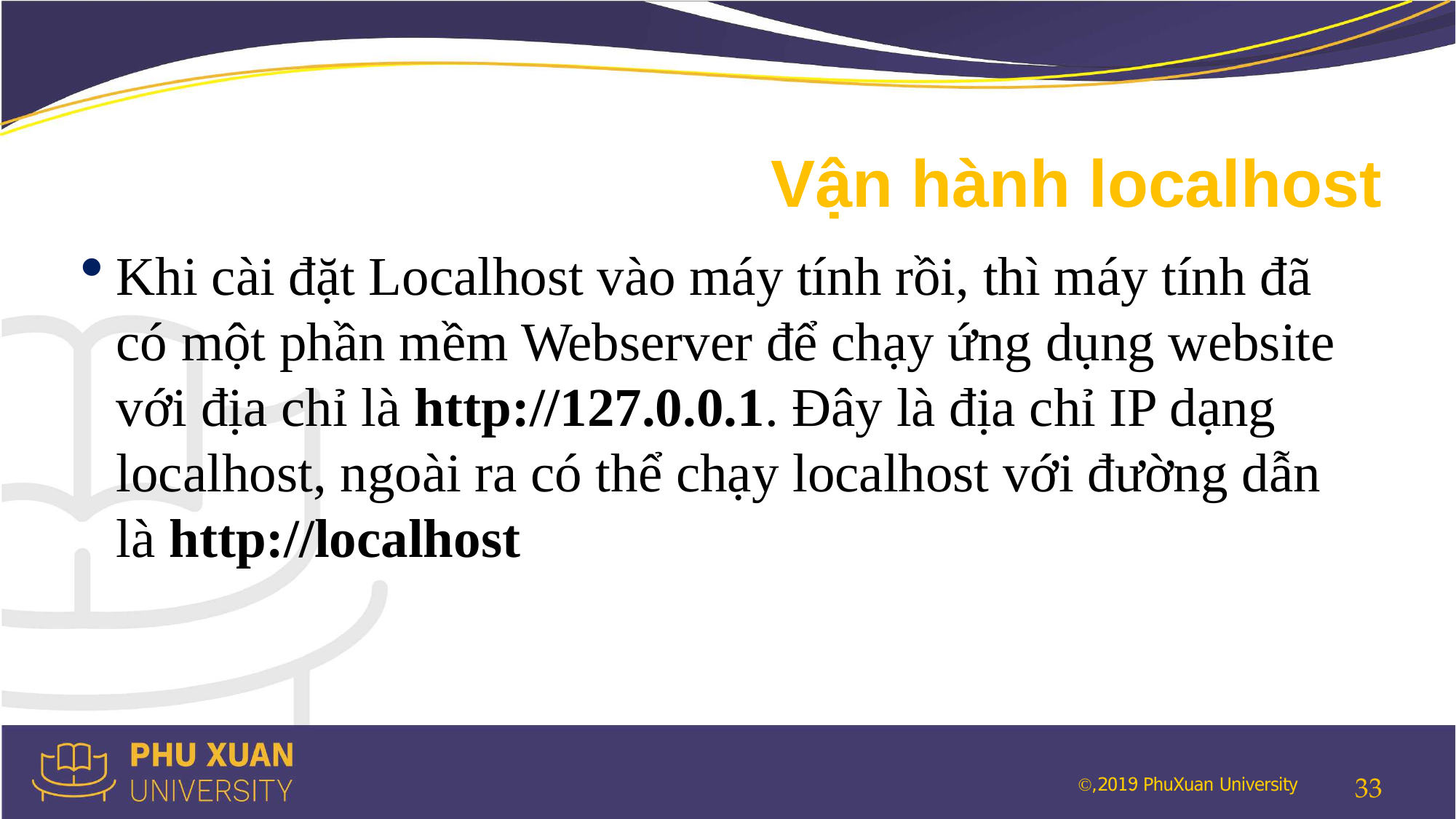

# Vận hành localhost
Khi cài đặt Localhost vào máy tính rồi, thì máy tính đã có một phần mềm Webserver để chạy ứng dụng website với địa chỉ là http://127.0.0.1. Đây là địa chỉ IP dạng localhost, ngoài ra có thể chạy localhost với đường dẫn là http://localhost
33